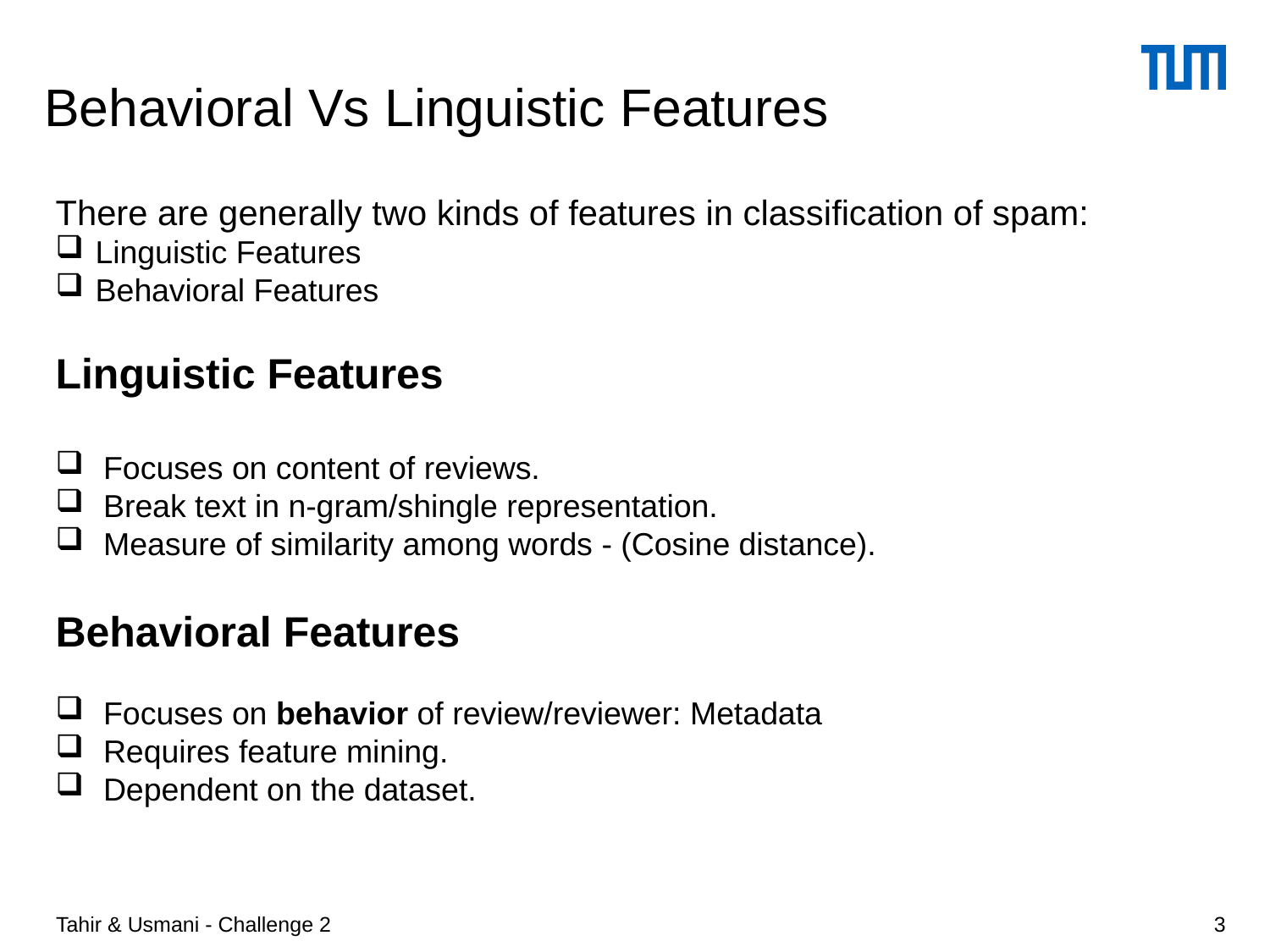

# Behavioral Vs Linguistic Features
There are generally two kinds of features in classification of spam:
Linguistic Features
Behavioral Features

Linguistic Features

Focuses on content of reviews.
Break text in n-gram/shingle representation.
Measure of similarity among words - (Cosine distance).

Behavioral Features

Focuses on behavior of review/reviewer: Metadata
Requires feature mining.
Dependent on the dataset.

Tahir & Usmani - Challenge 2
3